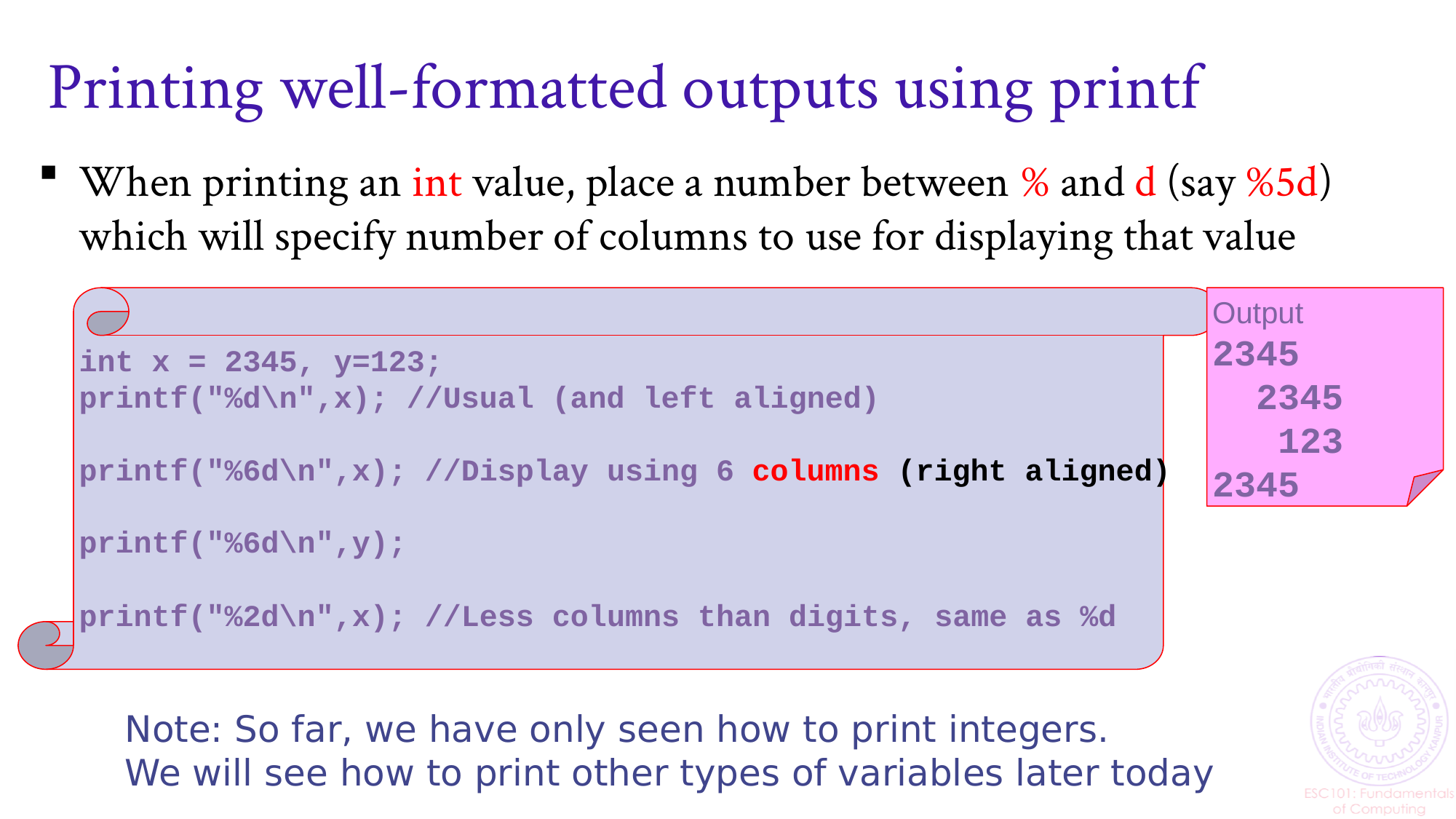

# Printing well-formatted outputs using printf
When printing an int value, place a number between % and d (say %5d) which will specify number of columns to use for displaying that value

int x = 2345, y=123;
printf("%d\n",x); //Usual (and left aligned)

printf("%6d\n",x); //Display using 6 columns (right aligned)

printf("%6d\n",y);

printf("%2d\n",x); //Less columns than digits, same as %d

Output
2345
  2345
   123
2345

Note: So far, we have only seen how to print integers.
We will see how to print other types of variables later today
14